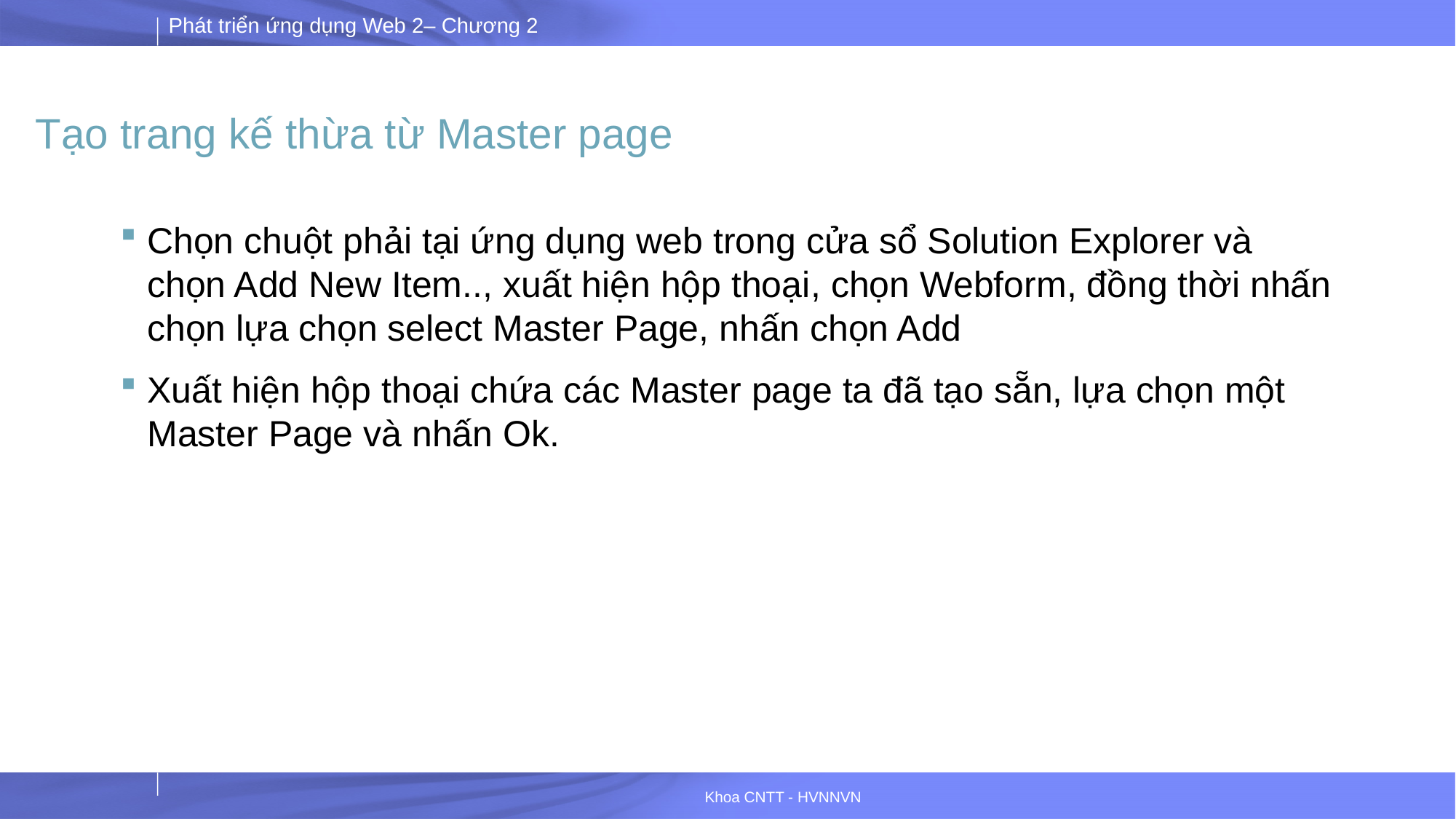

# Tạo trang kế thừa từ Master page
Chọn chuột phải tại ứng dụng web trong cửa sổ Solution Explorer và chọn Add New Item.., xuất hiện hộp thoại, chọn Webform, đồng thời nhấn chọn lựa chọn select Master Page, nhấn chọn Add
Xuất hiện hộp thoại chứa các Master page ta đã tạo sẵn, lựa chọn một Master Page và nhấn Ok.